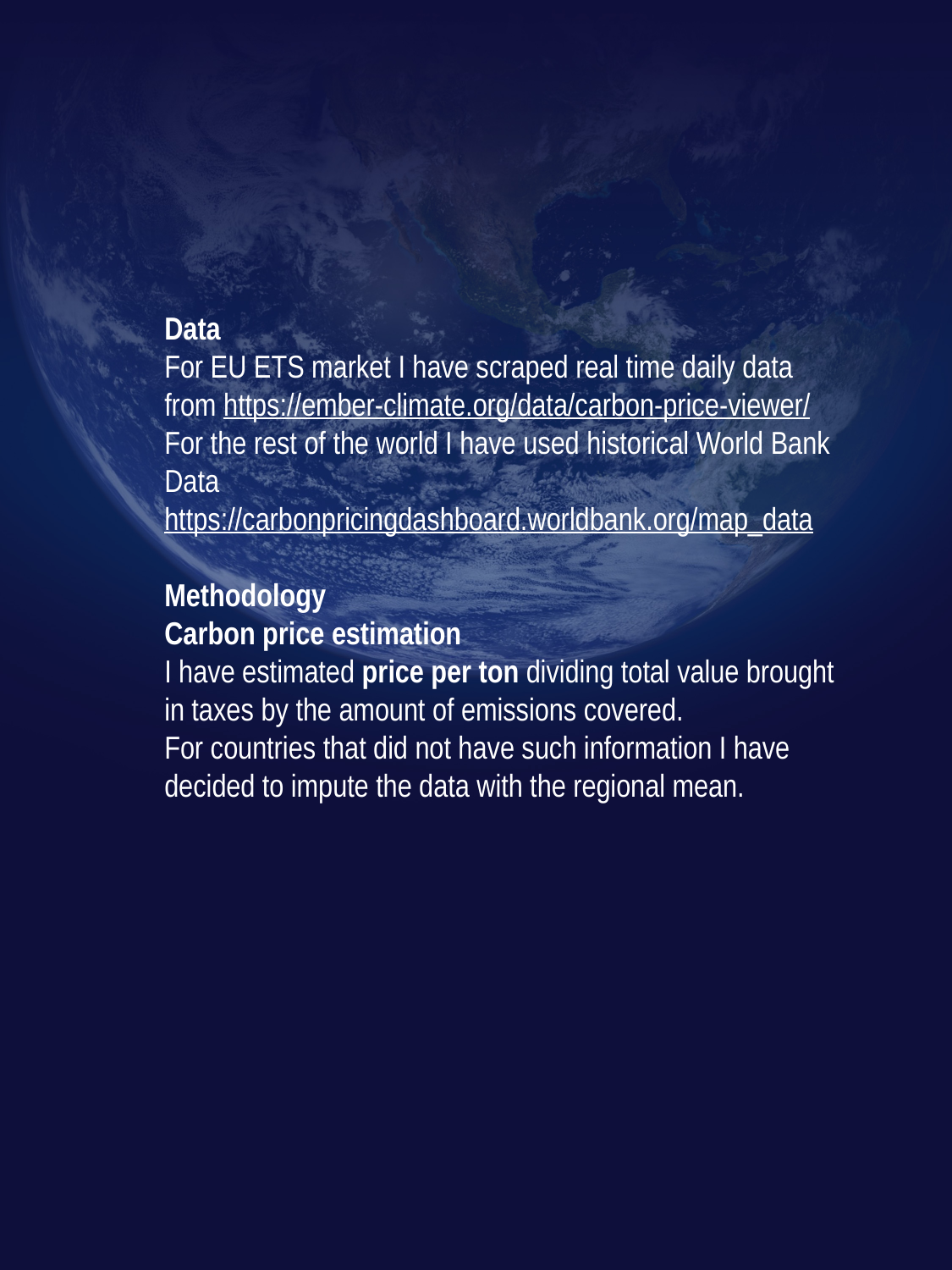

#
Data
For EU ETS market I have scraped real time daily data from https://ember-climate.org/data/carbon-price-viewer/
For the rest of the world I have used historical World Bank Data https://carbonpricingdashboard.worldbank.org/map_data

Methodology
Carbon price estimation
I have estimated price per ton dividing total value brought in taxes by the amount of emissions covered.
For countries that did not have such information I have decided to impute the data with the regional mean.